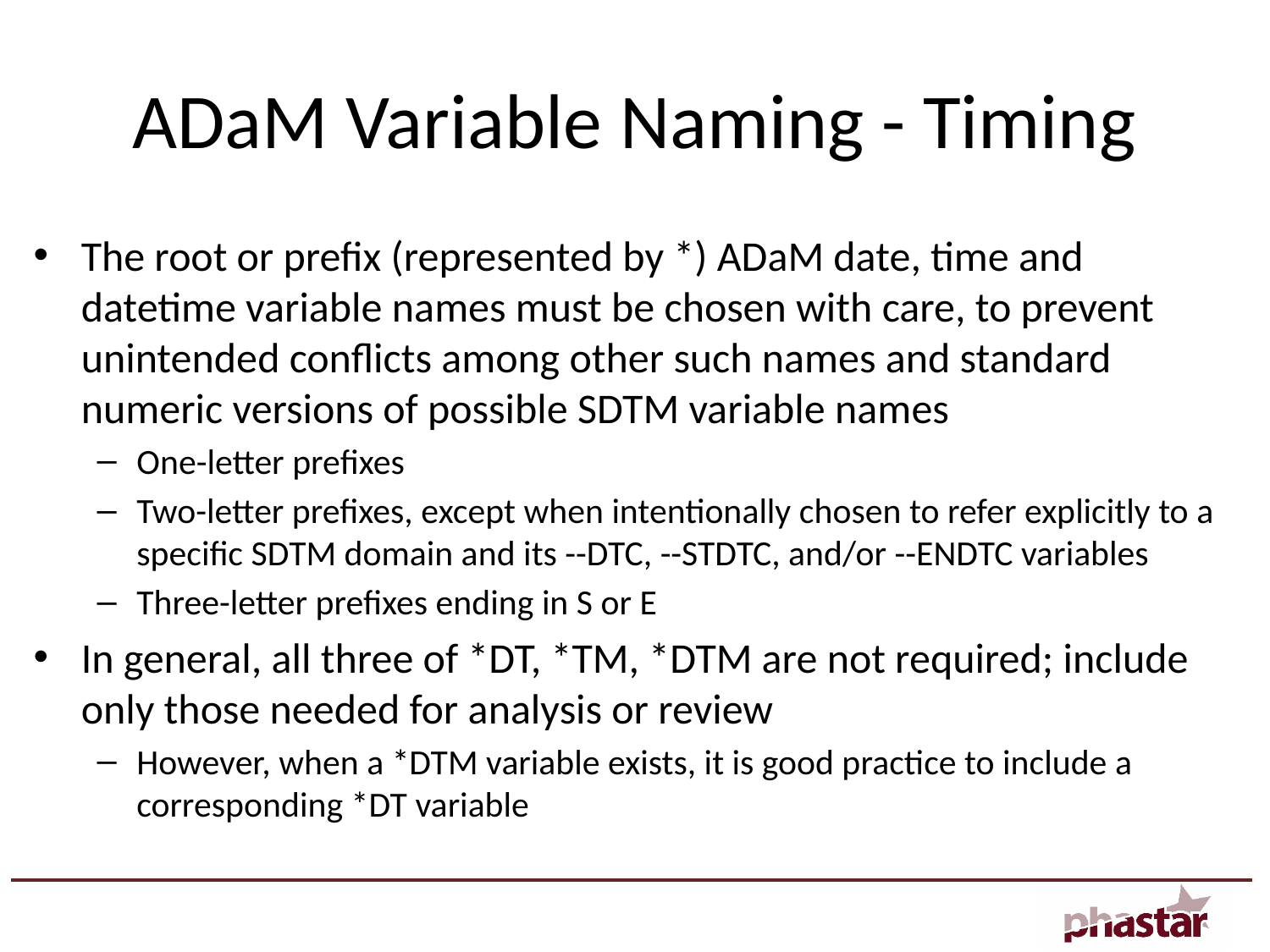

# ADaM Variable Naming - Timing
The root or prefix (represented by *) ADaM date, time and datetime variable names must be chosen with care, to prevent unintended conflicts among other such names and standard numeric versions of possible SDTM variable names
One-letter prefixes
Two-letter prefixes, except when intentionally chosen to refer explicitly to a specific SDTM domain and its --DTC, --STDTC, and/or --ENDTC variables
Three-letter prefixes ending in S or E
In general, all three of *DT, *TM, *DTM are not required; include only those needed for analysis or review
However, when a *DTM variable exists, it is good practice to include a corresponding *DT variable